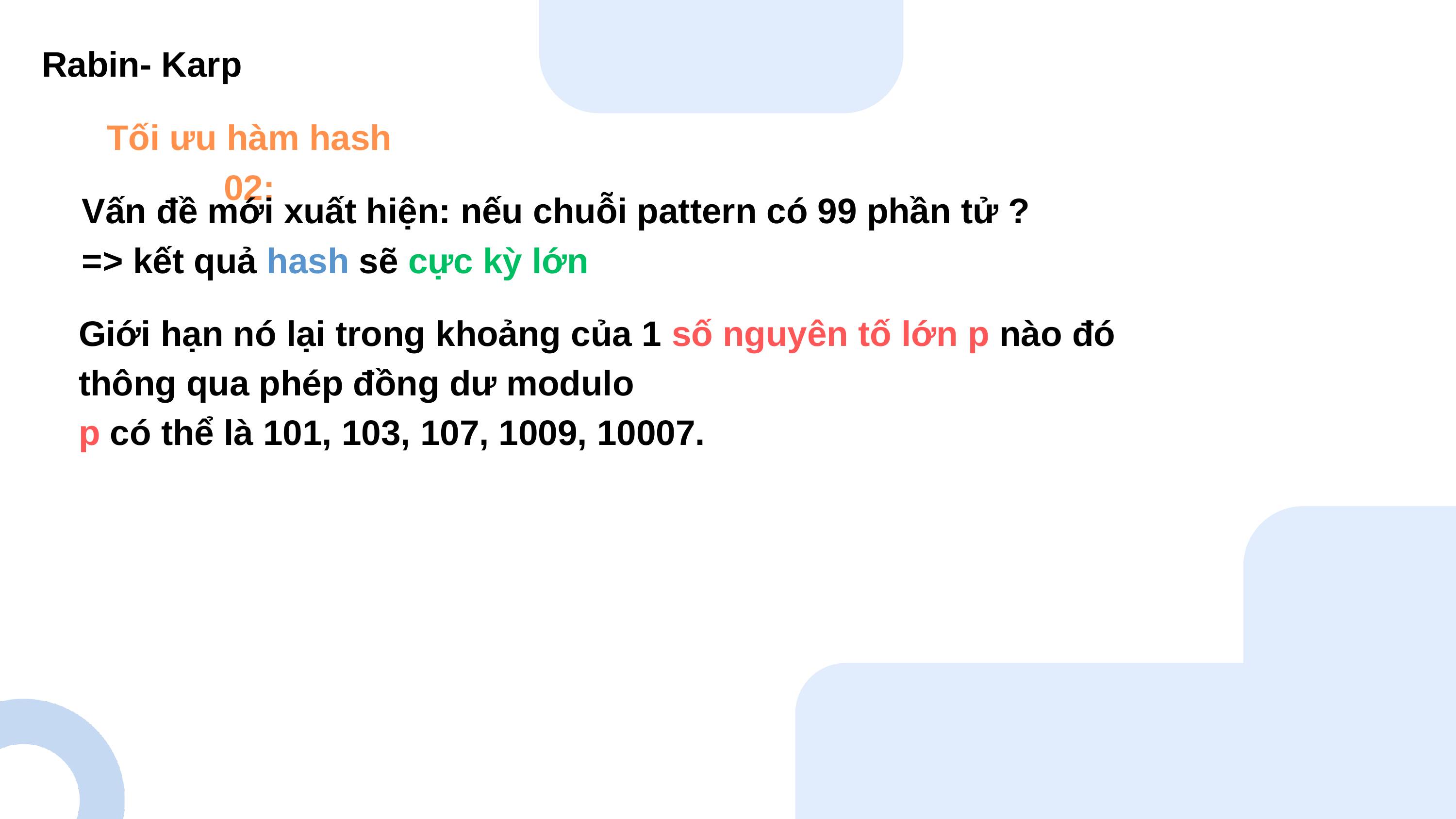

Rabin- Karp
Tối ưu hàm hash 02:
Vấn đề mới xuất hiện: nếu chuỗi pattern có 99 phần tử ?
=> kết quả hash sẽ cực kỳ lớn
Giới hạn nó lại trong khoảng của 1 số nguyên tố lớn p nào đó
thông qua phép đồng dư modulo
p có thể là 101, 103, 107, 1009, 10007.